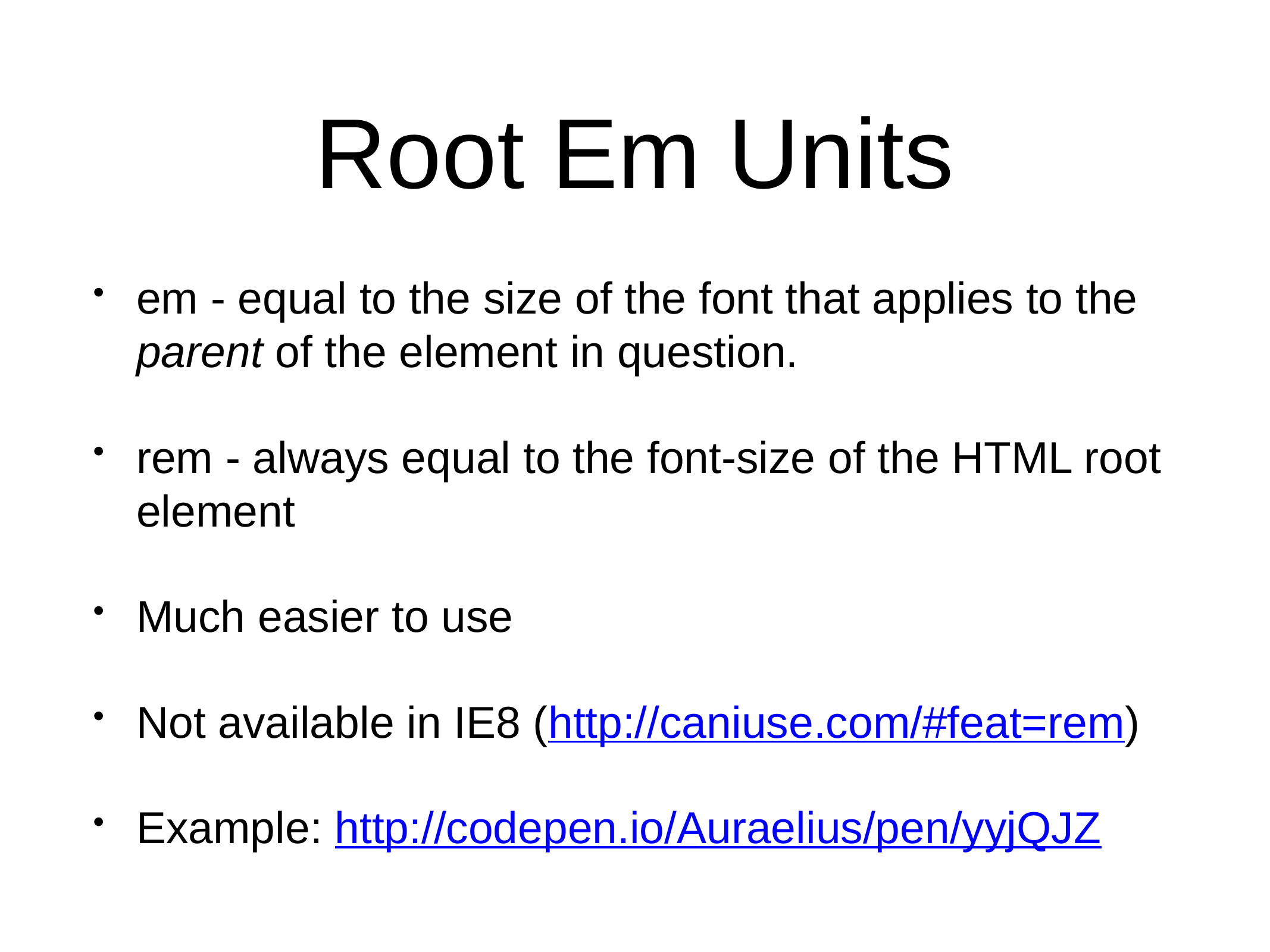

# Root Em Units
em - equal to the size of the font that applies to the parent of the element in question.
rem - always equal to the font-size of the HTML root element
Much easier to use
Not available in IE8 (http://caniuse.com/#feat=rem)
Example: http://codepen.io/Auraelius/pen/yyjQJZ
14